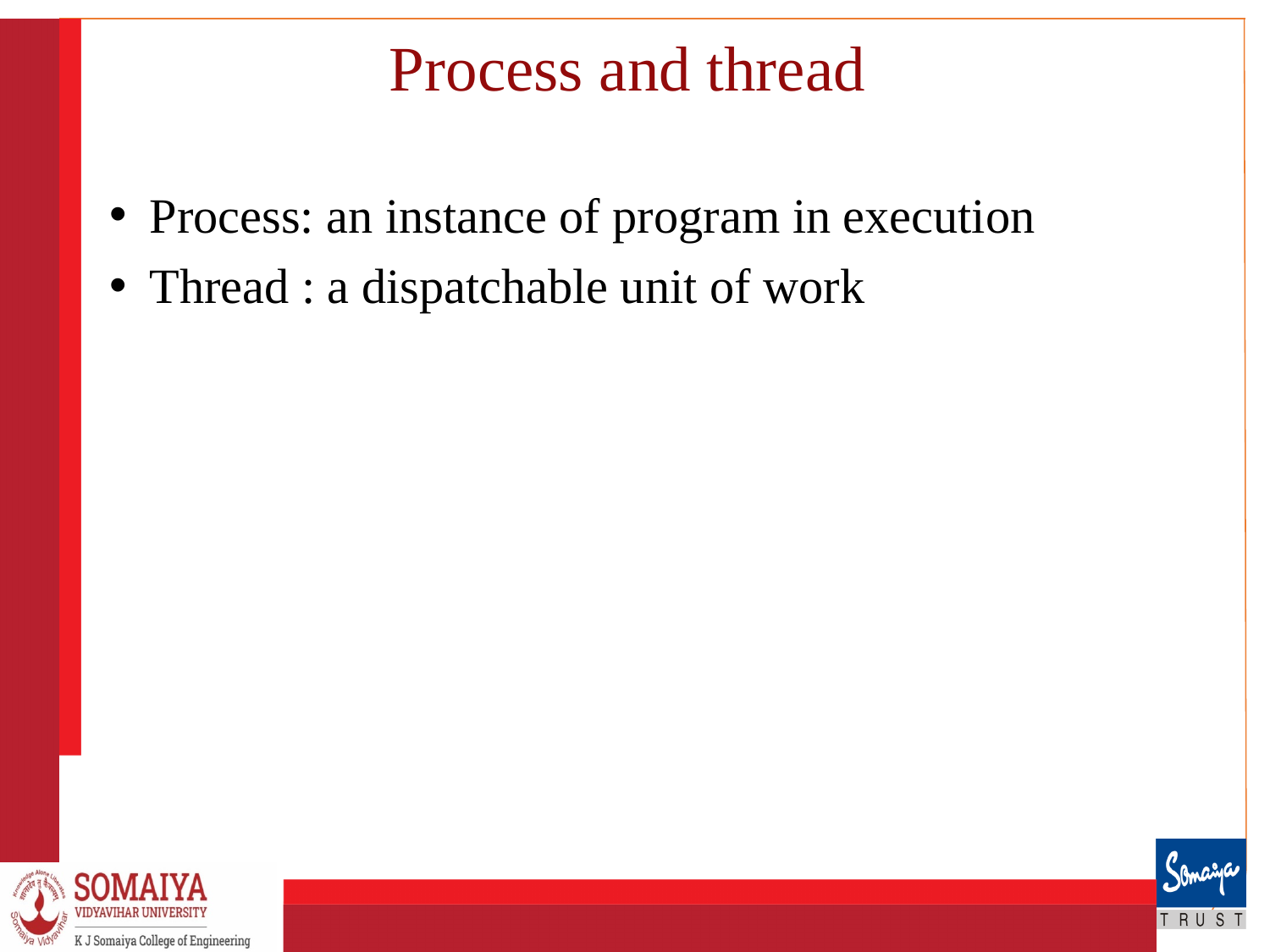

# Process and thread
Process: an instance of program in execution
Thread : a dispatchable unit of work